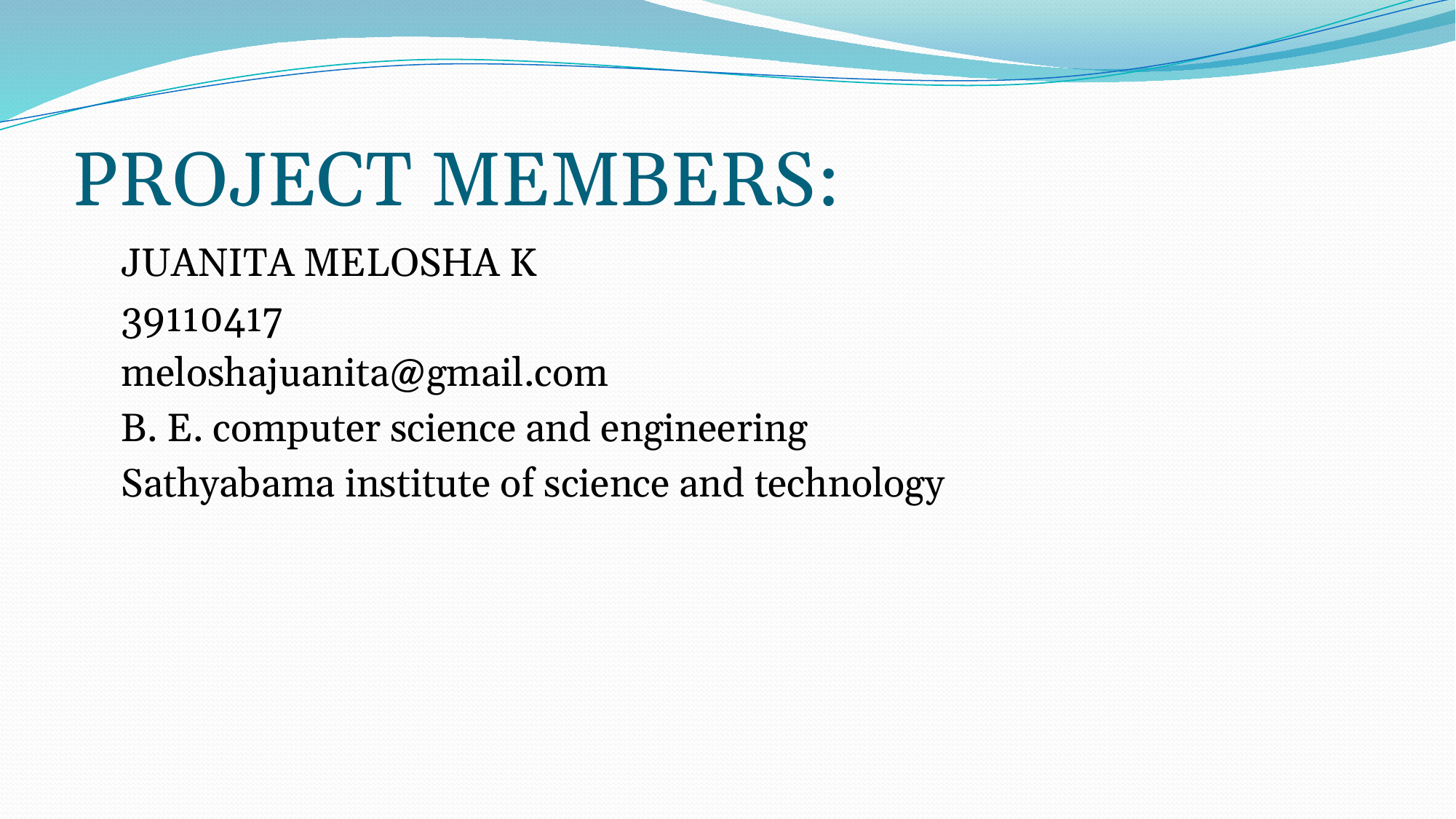

# PROJECT MEMBERS:
    JUANITA MELOSHA K
    39110417
    meloshajuanita@gmail.com
    B. E. computer science and engineering
    Sathyabama institute of science and technology